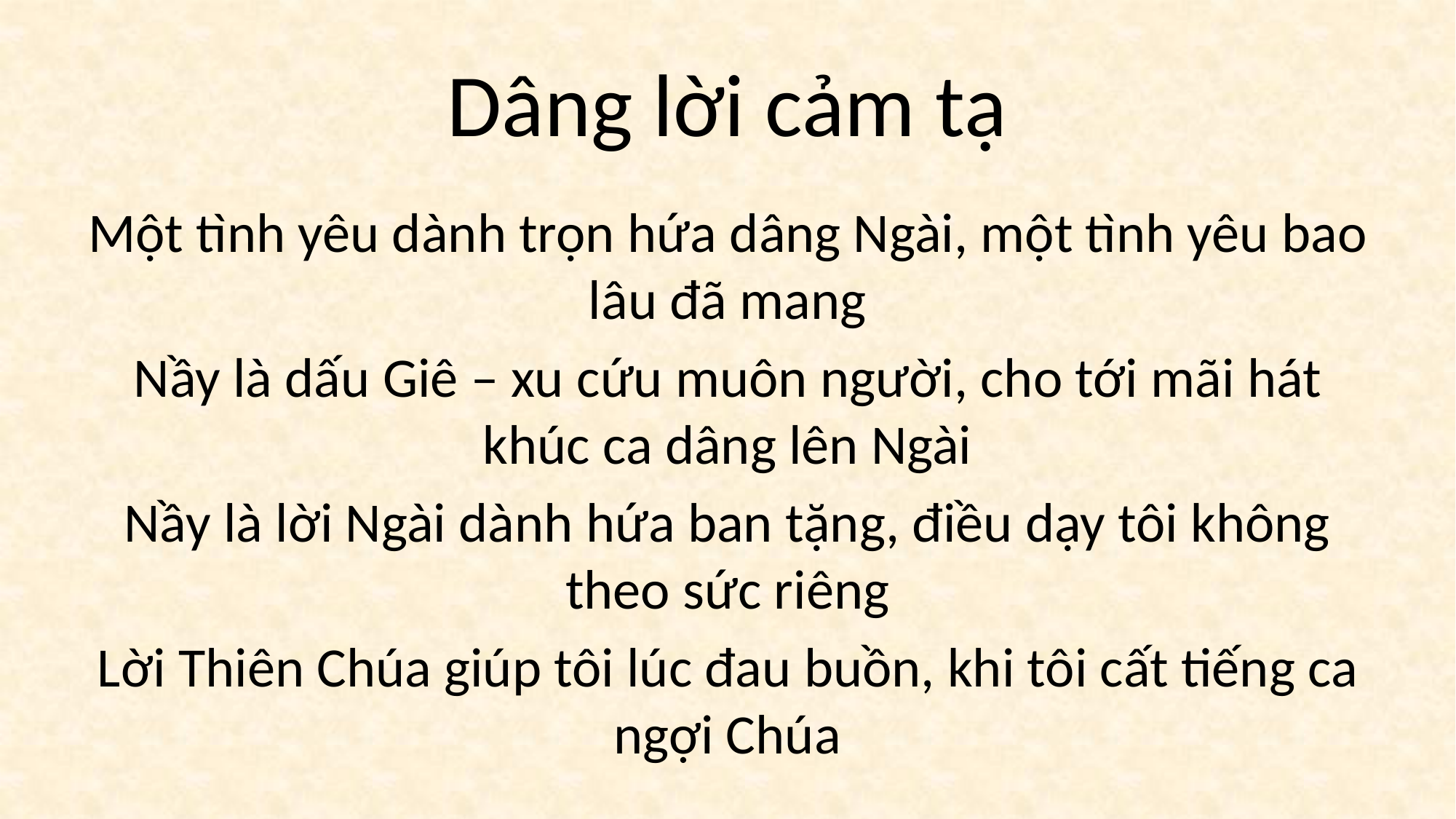

# Dâng lời cảm tạ
Một tình yêu dành trọn hứa dâng Ngài, một tình yêu bao lâu đã mang
Nầy là dấu Giê – xu cứu muôn người, cho tới mãi hát khúc ca dâng lên Ngài
Nầy là lời Ngài dành hứa ban tặng, điều dạy tôi không theo sức riêng
Lời Thiên Chúa giúp tôi lúc đau buồn, khi tôi cất tiếng ca ngợi Chúa